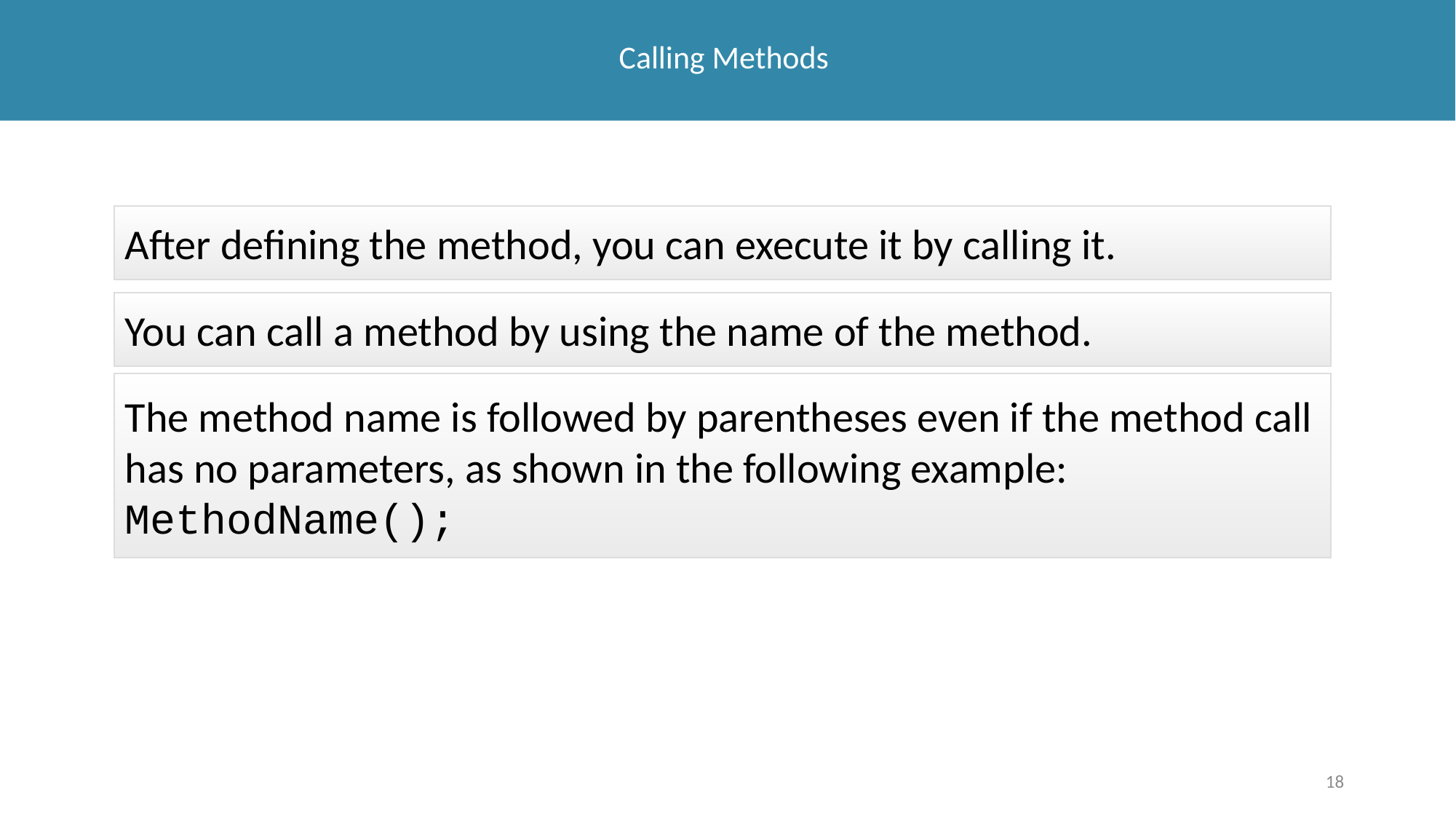

# Calling Methods
After defining the method, you can execute it by calling it.
You can call a method by using the name of the method.
The method name is followed by parentheses even if the method call has no parameters, as shown in the following example:
MethodName();
18